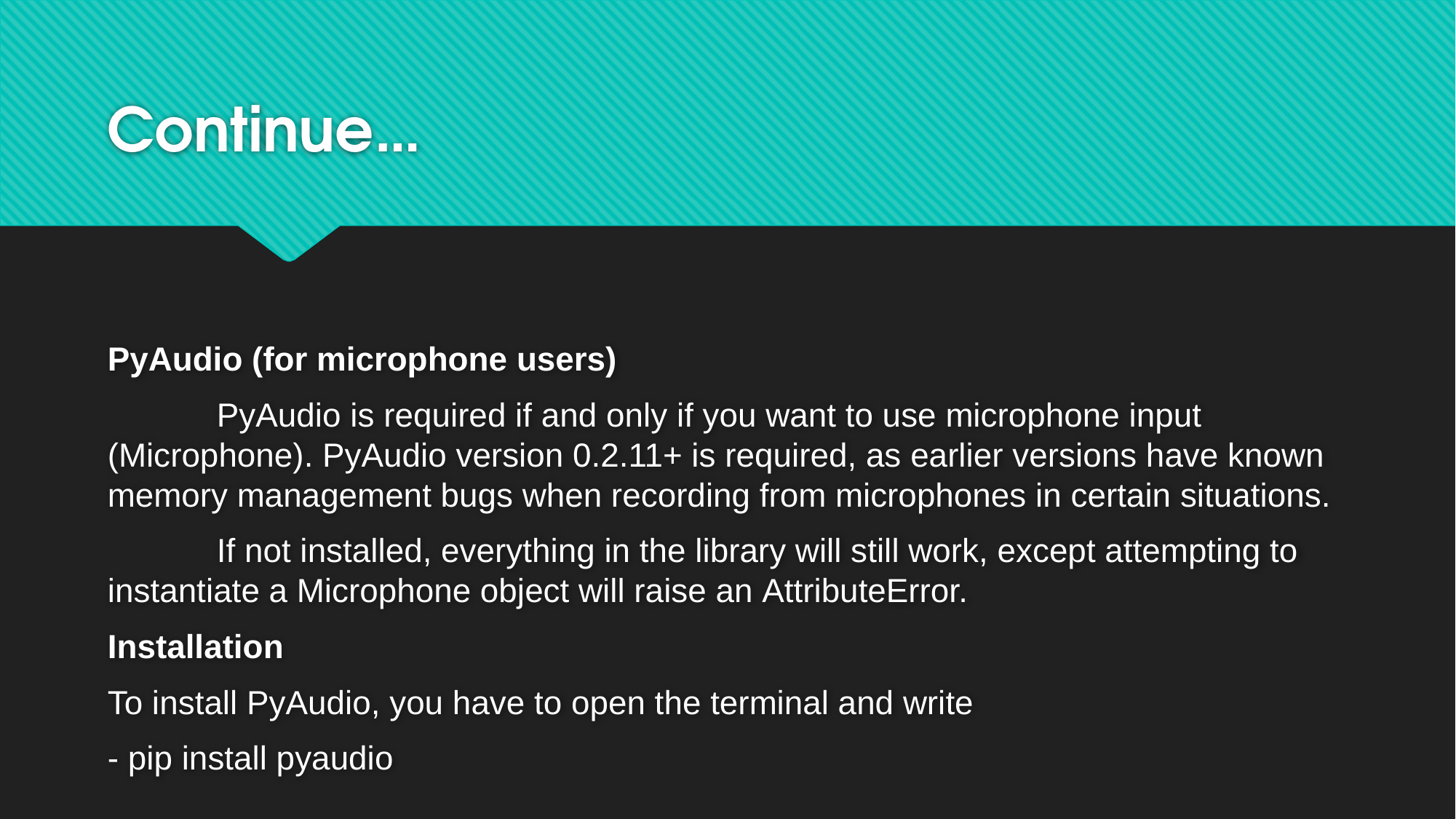

# Continue…
PyAudio (for microphone users)
	PyAudio is required if and only if you want to use microphone input (Microphone). PyAudio version 0.2.11+ is required, as earlier versions have known memory management bugs when recording from microphones in certain situations.
	If not installed, everything in the library will still work, except attempting to instantiate a Microphone object will raise an AttributeError.
Installation
To install PyAudio, you have to open the terminal and write
- pip install pyaudio